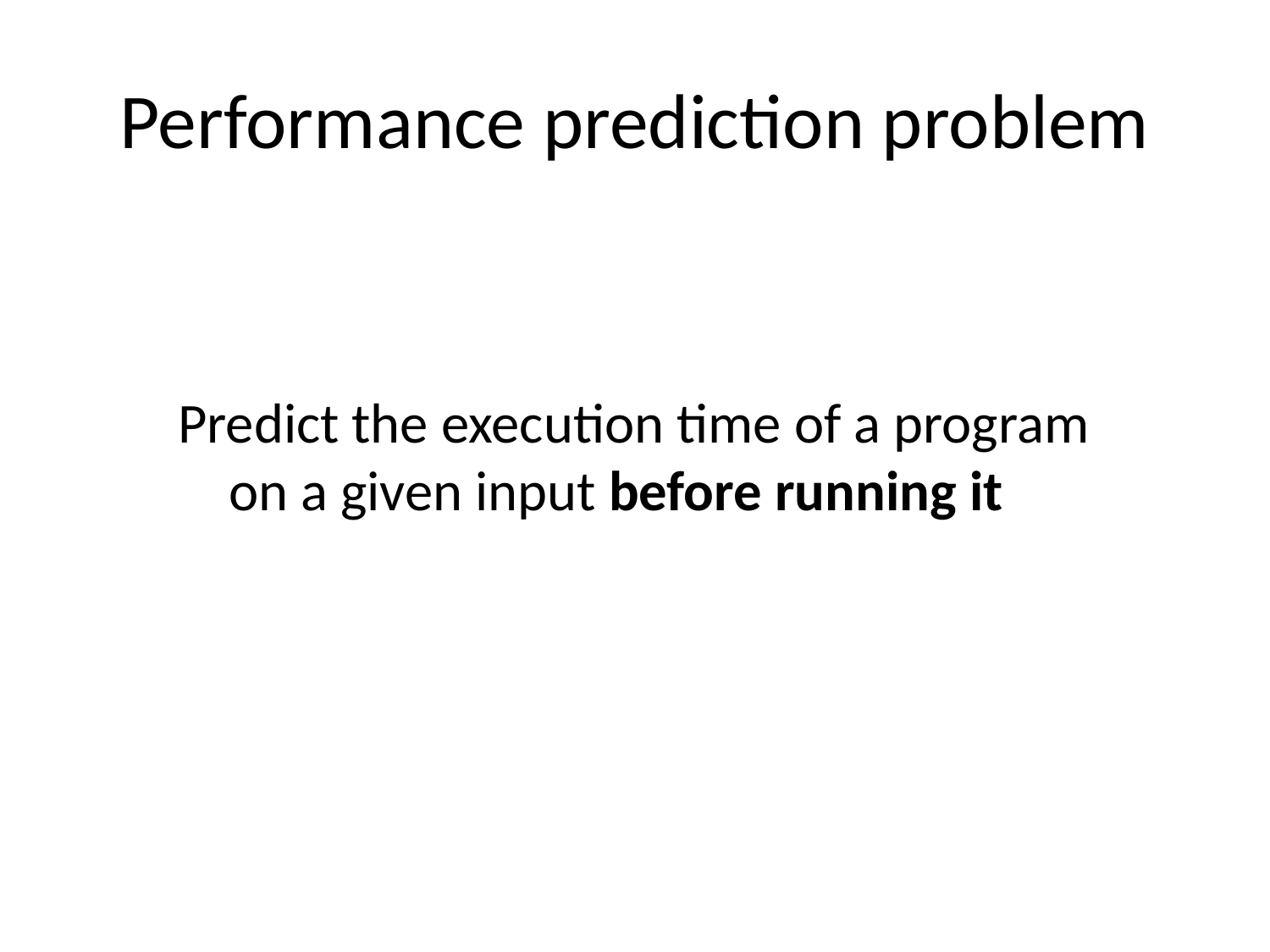

# Performance prediction problem

        Predict the execution time of a program
            on a given input before running it